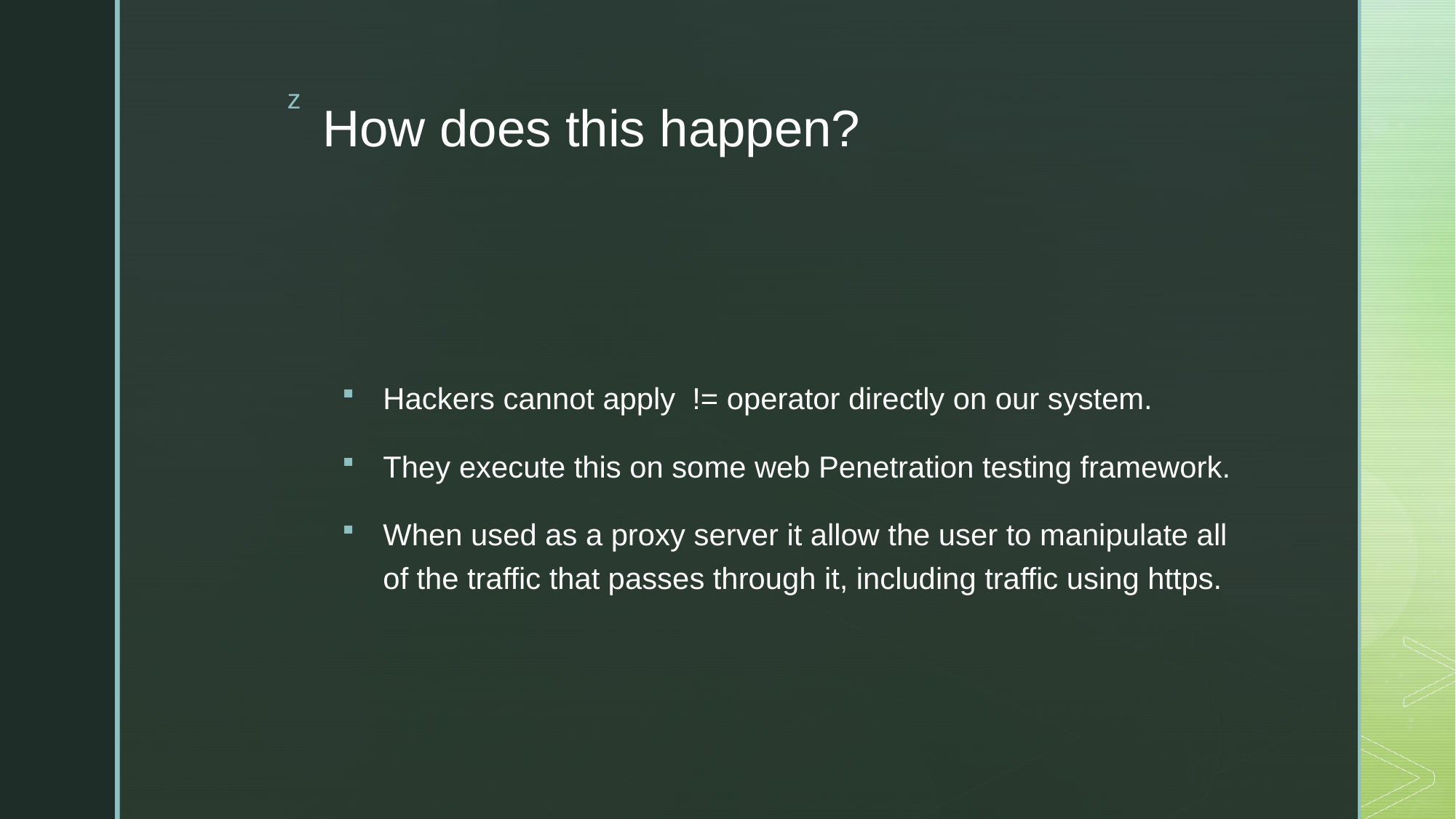

# How does this happen?
Hackers cannot apply  != operator directly on our system.
They execute this on some web Penetration testing framework.
When used as a proxy server it allow the user to manipulate all of the traffic that passes through it, including traffic using https.